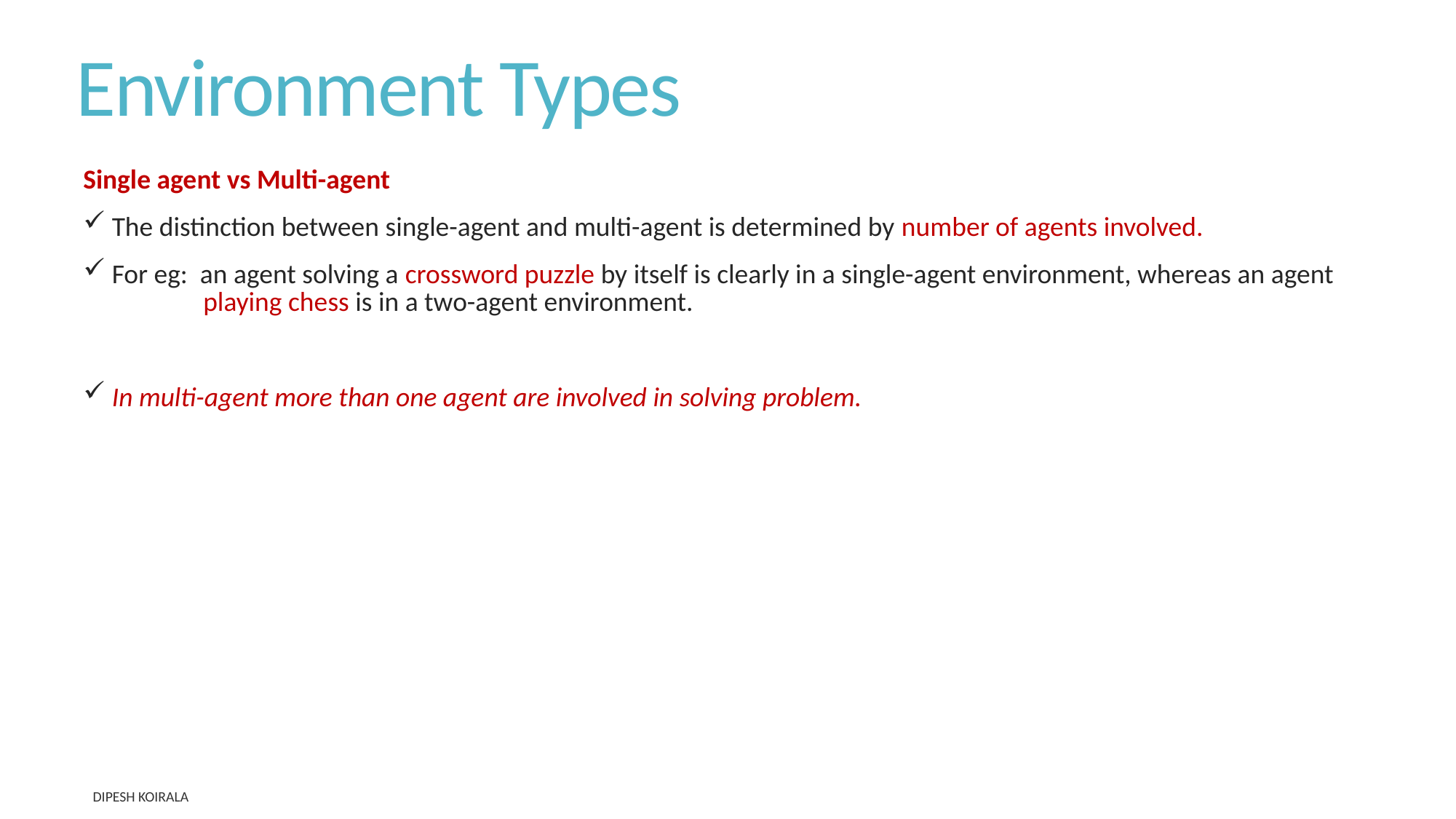

# Environment Types
Single agent vs Multi-agent
 The distinction between single-agent and multi-agent is determined by number of agents involved.
 For eg:  an agent solving a crossword puzzle by itself is clearly in a single-agent environment, whereas an agent 	playing chess is in a two-agent environment.

 In multi-agent more than one agent are involved in solving problem.
Dipesh Koirala